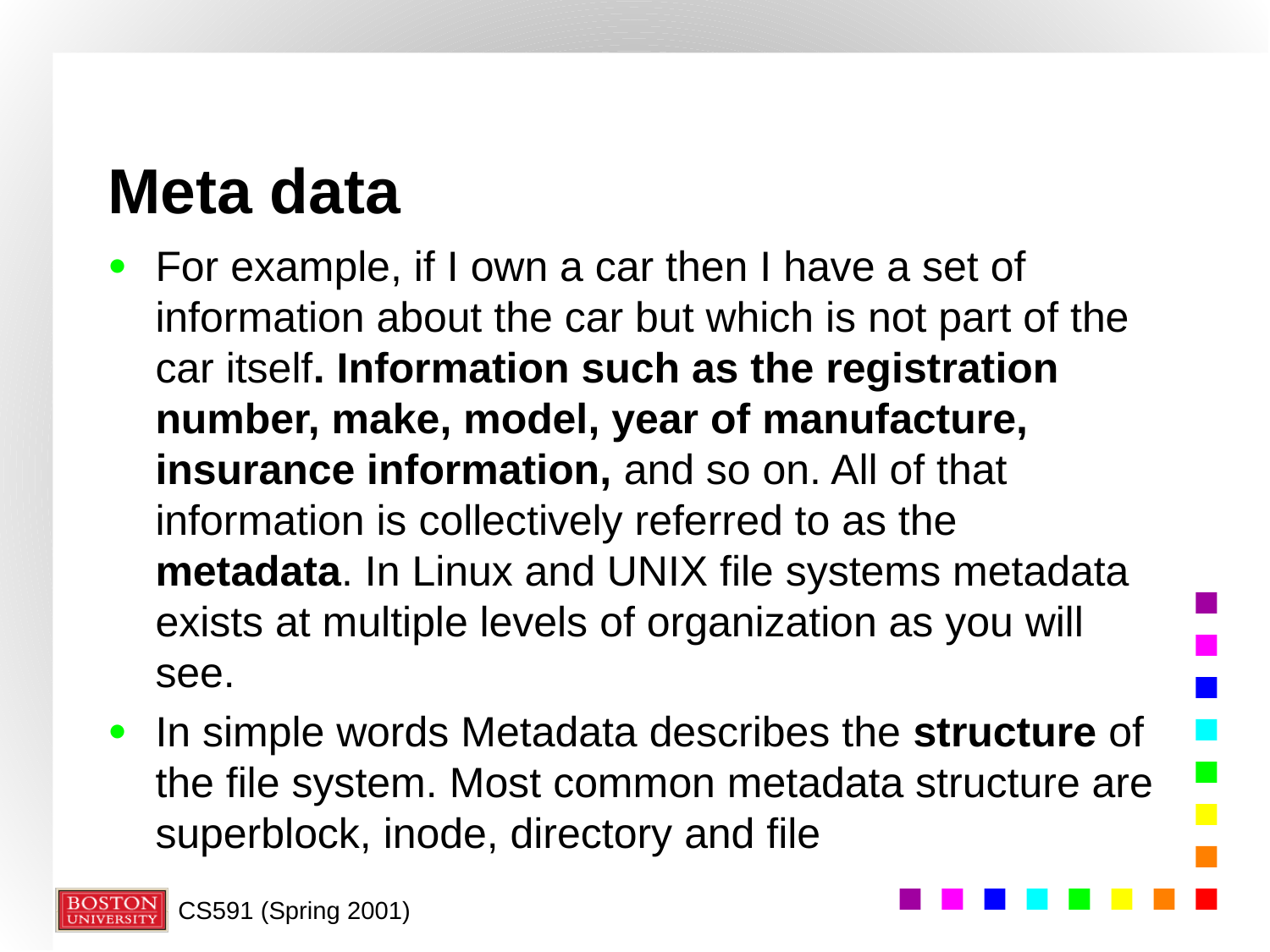

# Meta data
For example, if I own a car then I have a set of information about the car but which is not part of the car itself. Information such as the registration number, make, model, year of manufacture, insurance information, and so on. All of that information is collectively referred to as the metadata. In Linux and UNIX file systems metadata exists at multiple levels of organization as you will see.
In simple words Metadata describes the structure of the file system. Most common metadata structure are superblock, inode, directory and file